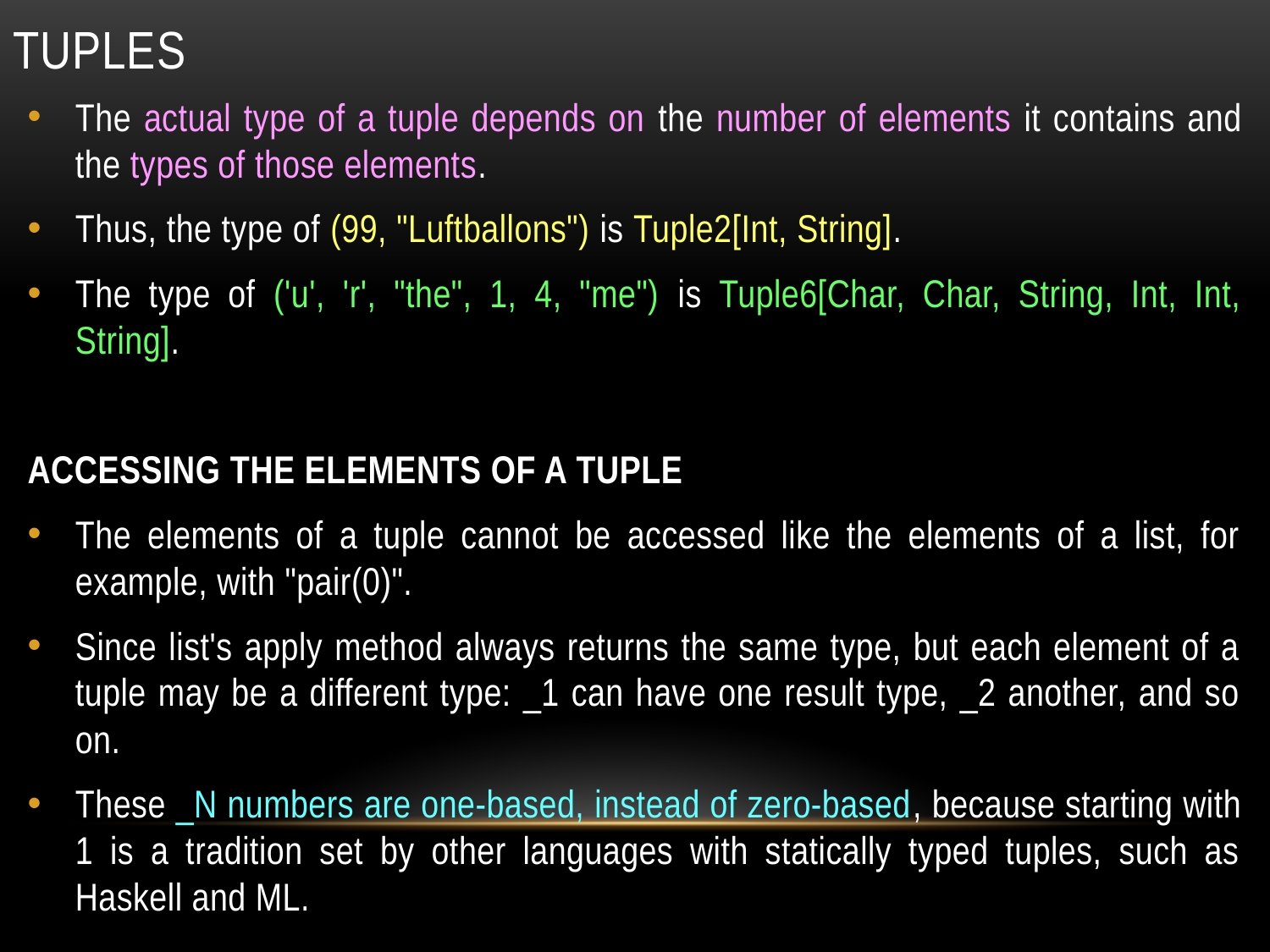

# tuples
The actual type of a tuple depends on the number of elements it contains and the types of those elements.
Thus, the type of (99, "Luftballons") is Tuple2[Int, String].
The type of ('u', 'r', "the", 1, 4, "me") is Tuple6[Char, Char, String, Int, Int, String].

ACCESSING THE ELEMENTS OF A TUPLE
The elements of a tuple cannot be accessed like the elements of a list, for example, with "pair(0)".
Since list's apply method always returns the same type, but each element of a tuple may be a different type: _1 can have one result type, _2 another, and so on.
These _N numbers are one-based, instead of zero-based, because starting with 1 is a tradition set by other languages with statically typed tuples, such as Haskell and ML.